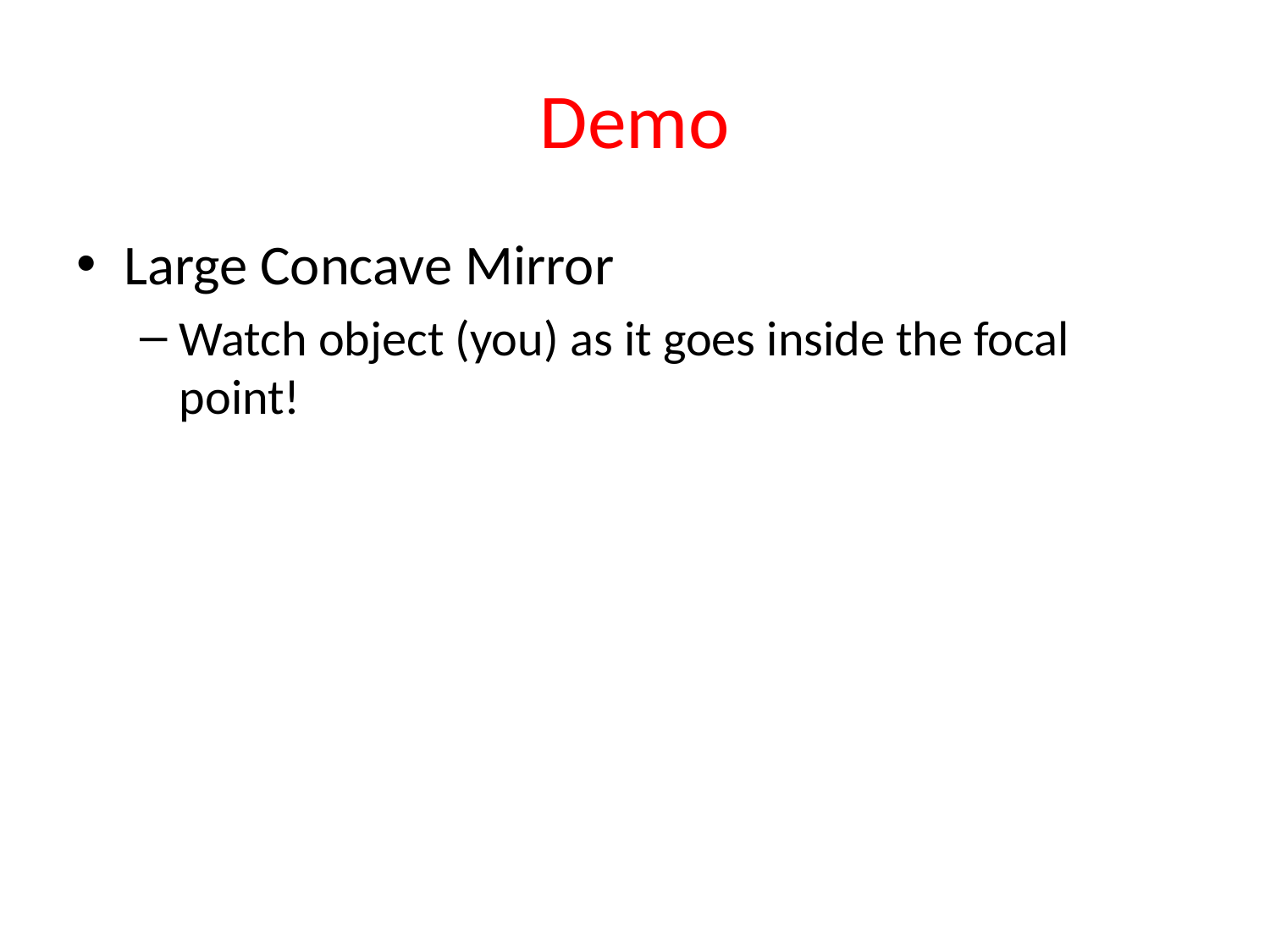

# Demo
Large Concave Mirror
Watch object (you) as it goes inside the focal point!